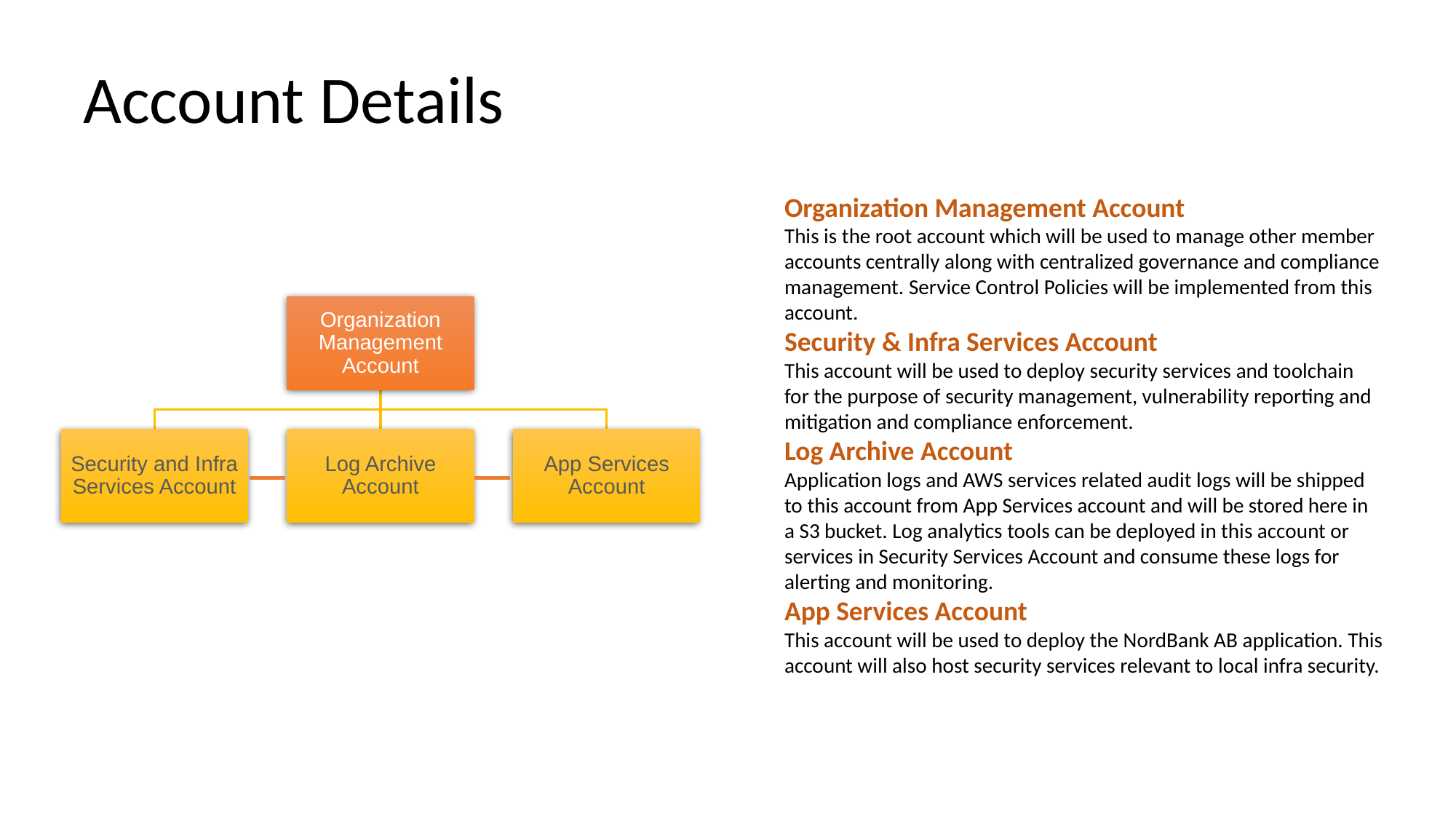

# Account Details
Organization Management Account
This is the root account which will be used to manage other member accounts centrally along with centralized governance and compliance management. Service Control Policies will be implemented from this account.
Security & Infra Services Account
This account will be used to deploy security services and toolchain for the purpose of security management, vulnerability reporting and mitigation and compliance enforcement.
Log Archive Account
Application logs and AWS services related audit logs will be shipped to this account from App Services account and will be stored here in a S3 bucket. Log analytics tools can be deployed in this account or services in Security Services Account and consume these logs for alerting and monitoring.
App Services Account
This account will be used to deploy the NordBank AB application. This account will also host security services relevant to local infra security.
Organization Management Account
Security and Infra Services Account
Log Archive Account
App Services Account